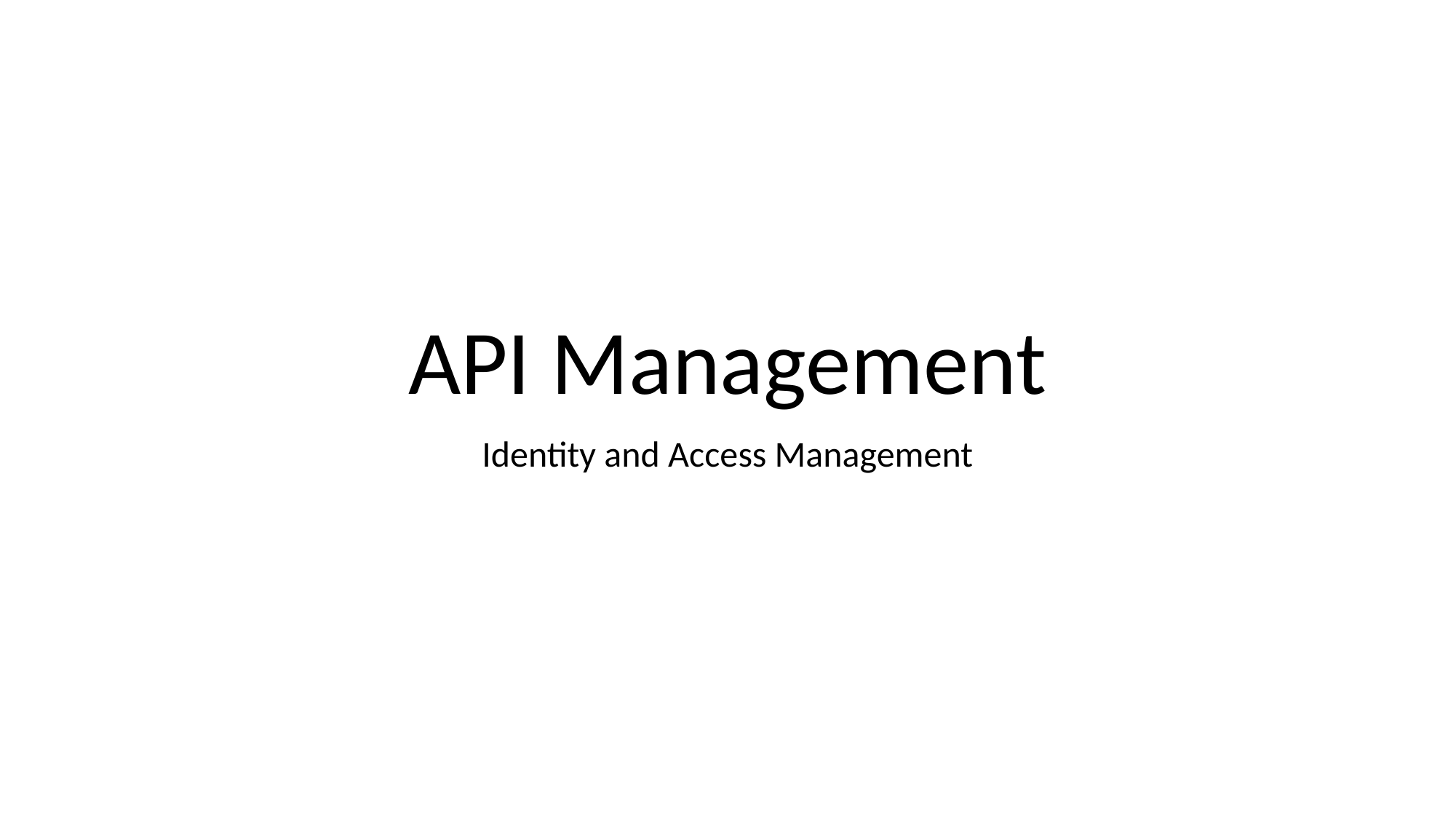

# API Management
Identity and Access Management